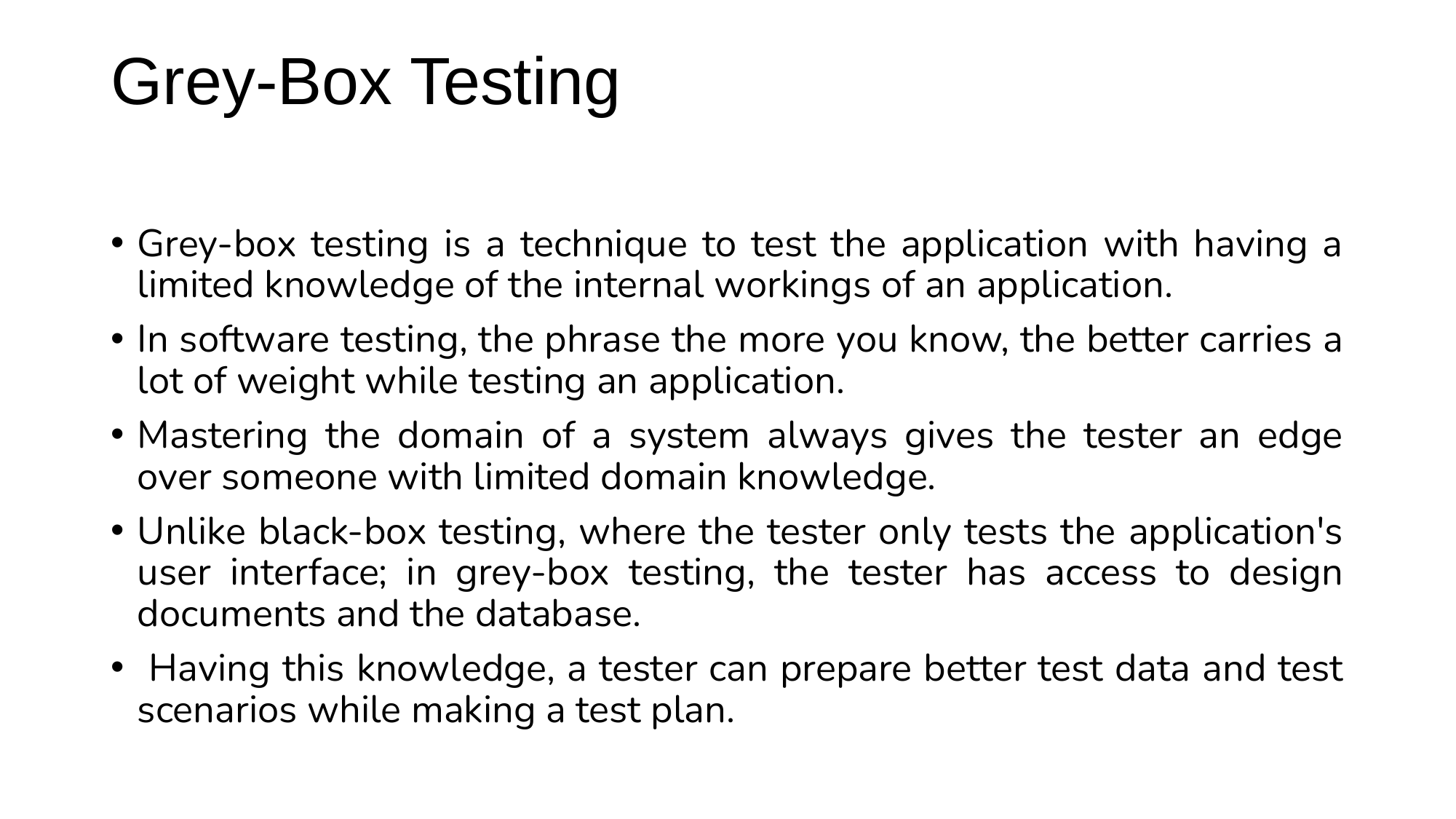

# Grey-Box Testing
Grey-box testing is a technique to test the application with having a limited knowledge of the internal workings of an application.
In software testing, the phrase the more you know, the better carries a lot of weight while testing an application.
Mastering the domain of a system always gives the tester an edge over someone with limited domain knowledge.
Unlike black-box testing, where the tester only tests the application's user interface; in grey-box testing, the tester has access to design documents and the database.
 Having this knowledge, a tester can prepare better test data and test scenarios while making a test plan.